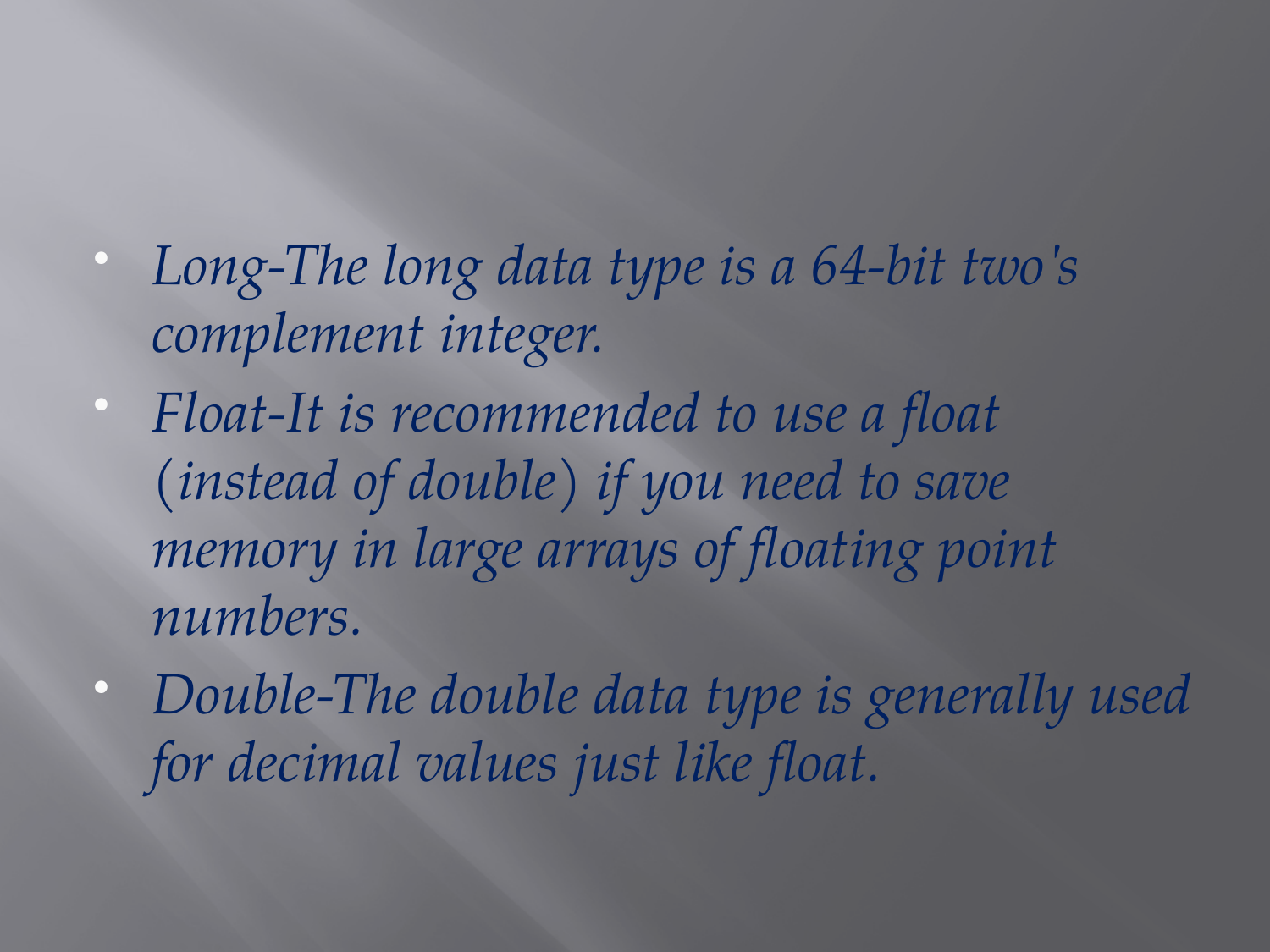

#
Long-The long data type is a 64-bit two's complement integer.
Float-It is recommended to use a float (instead of double) if you need to save memory in large arrays of floating point numbers.
Double-The double data type is generally used for decimal values just like float.